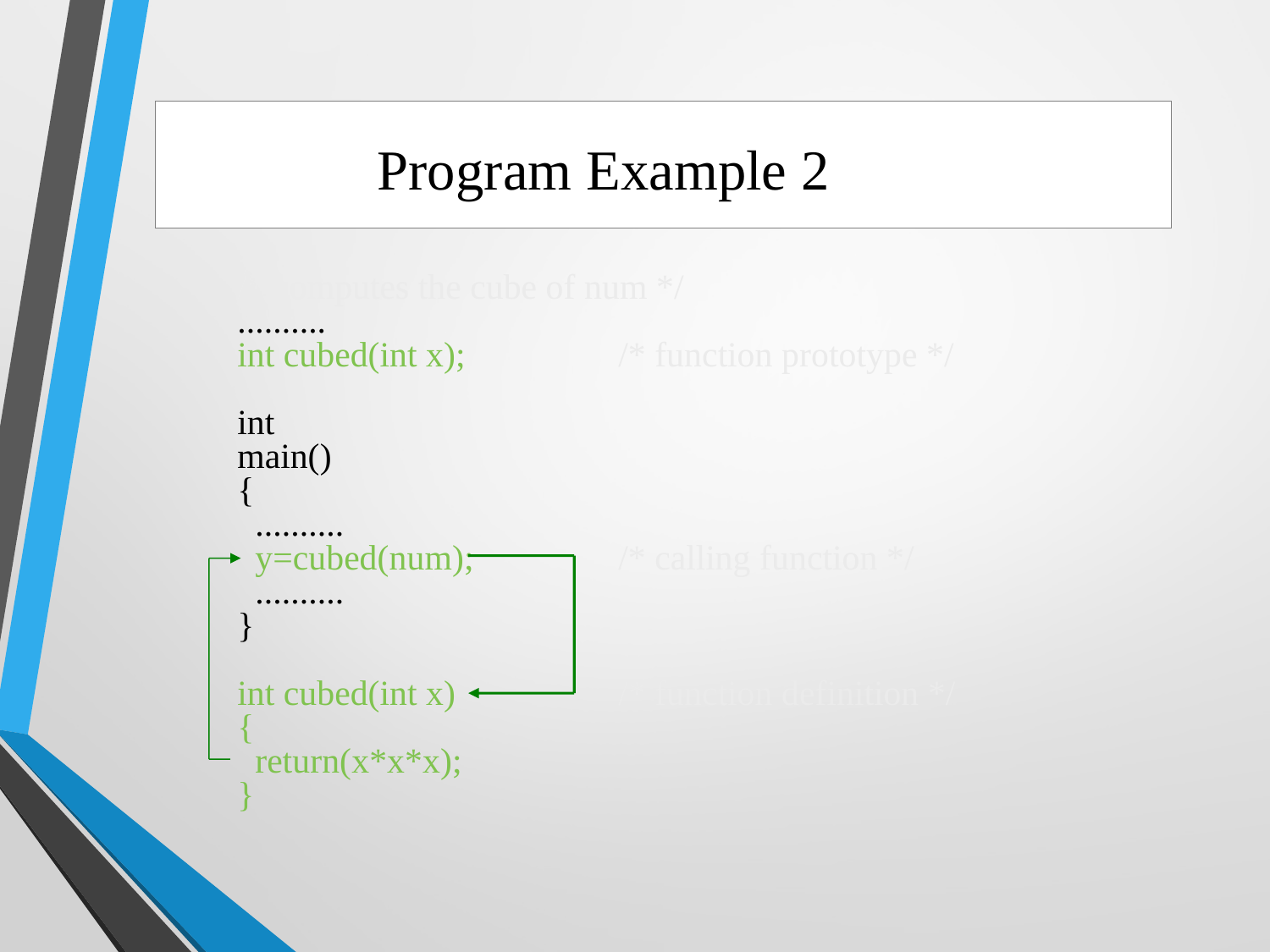

Program Example 2
/* computes the cube of num */
..........
int cubed(int x);		/* function prototype */

int
main()
{
  ..........
  y=cubed(num);		/* calling function */
  ..........
}

int cubed(int x)		/* function definition */
{
  return(x*x*x);
}